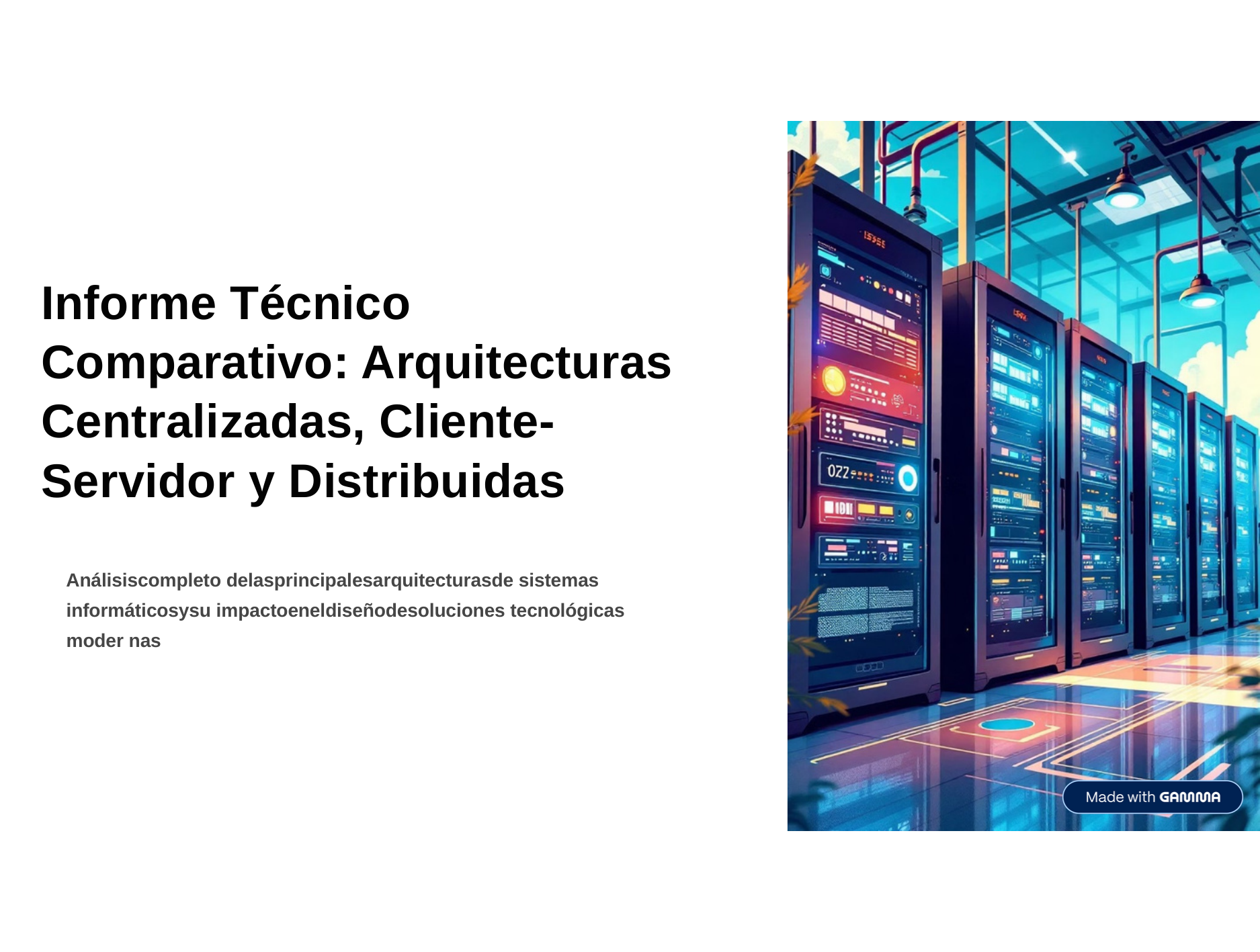

Informe Técnico Comparativo: Arquitecturas Centralizadas, Cliente- Servidor y Distribuidas

Análisiscompleto delasprincipalesarquitecturasde sistemas
informáticosysu impactoeneldiseñodesoluciones tecnológicas moder nas